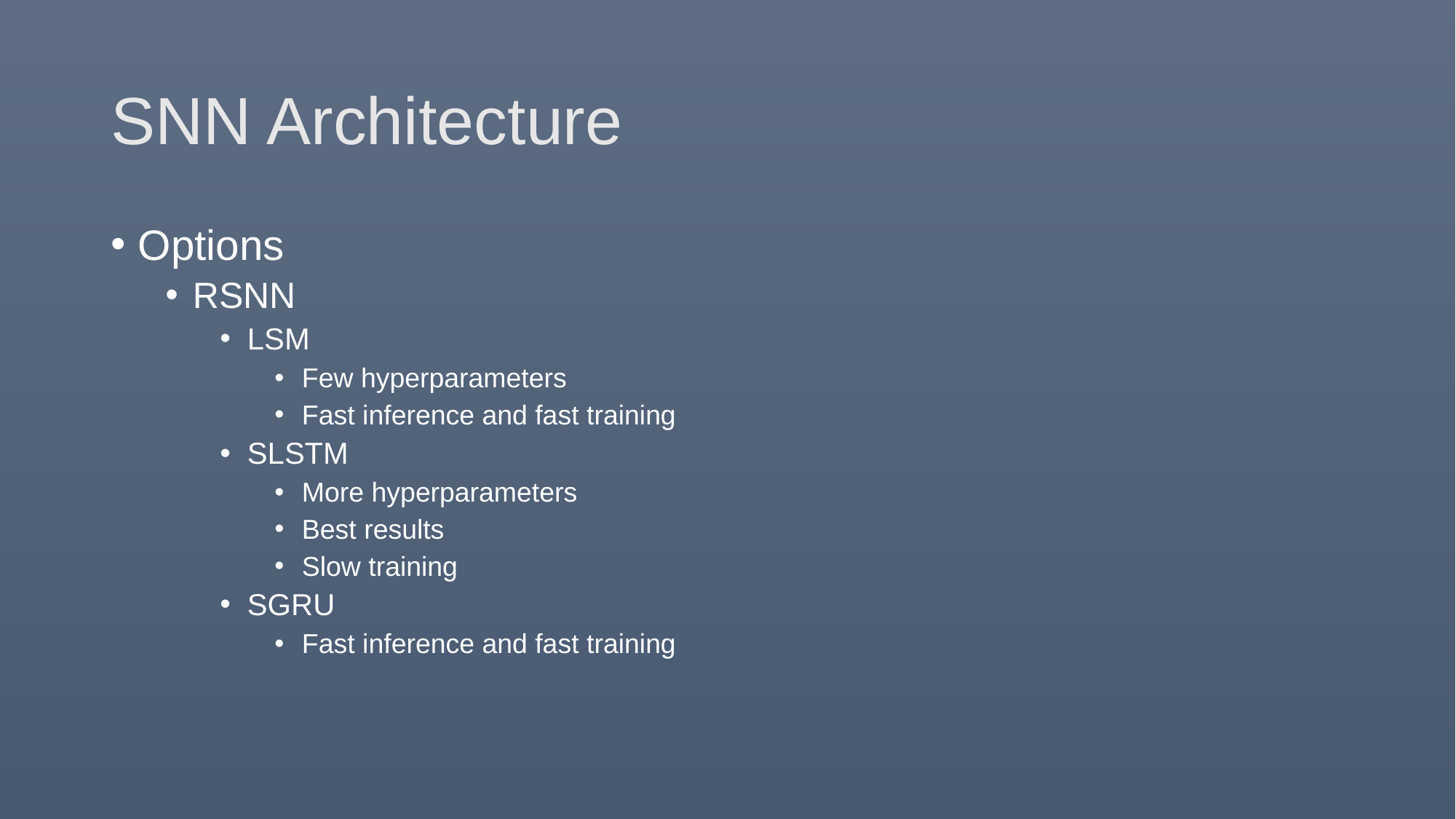

# SNN Architecture
Options
RSNN
LSM
Few hyperparameters
Fast inference and fast training
SLSTM
More hyperparameters
Best results
Slow training
SGRU
Fast inference and fast training